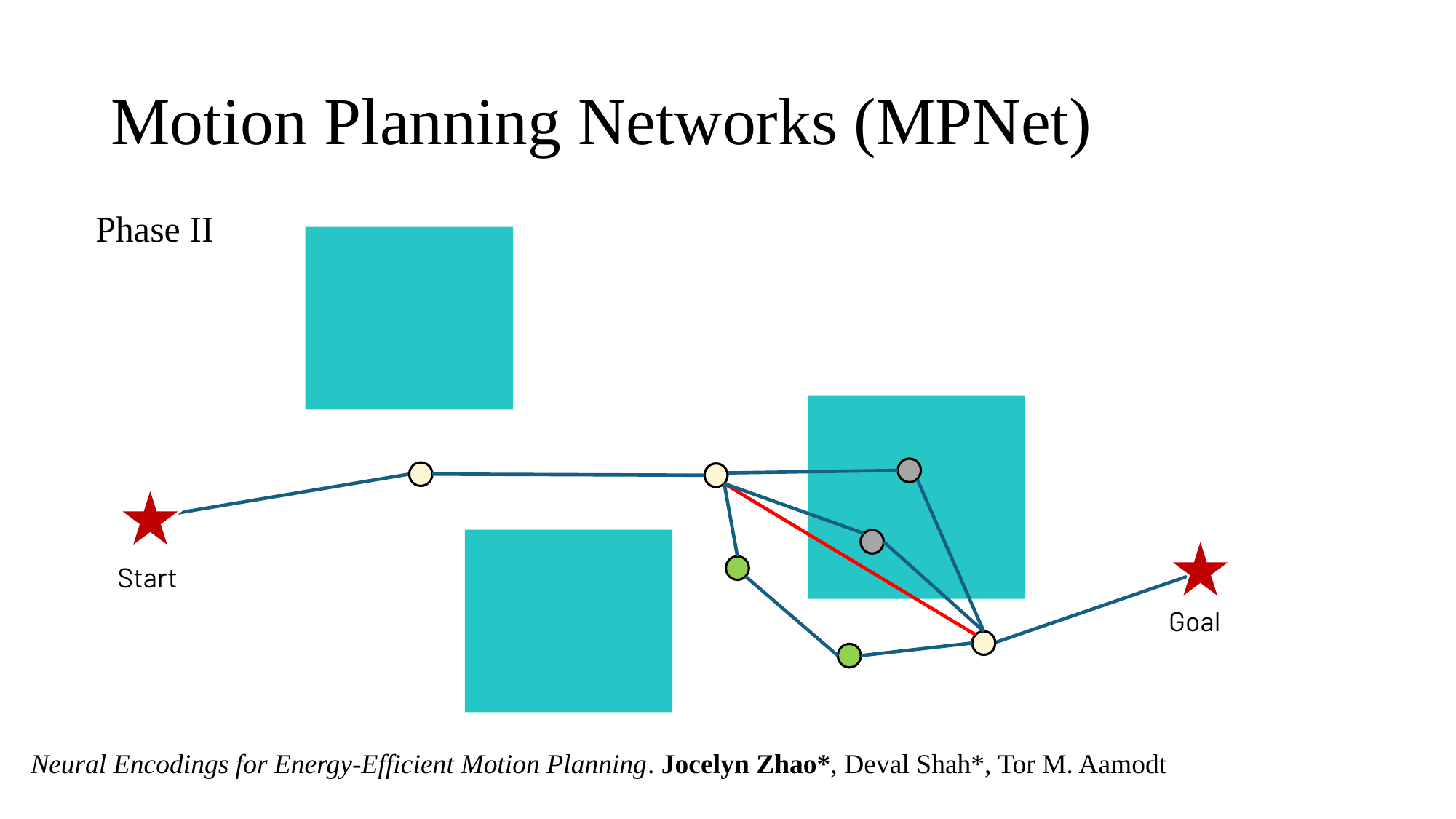

# Motion Planning Networks (MPNet)
Phase II

Start

Goal

Neural Encodings for Energy-Efficient Motion Planning. Jocelyn Zhao*, Deval Shah*, Tor M. Aamodt